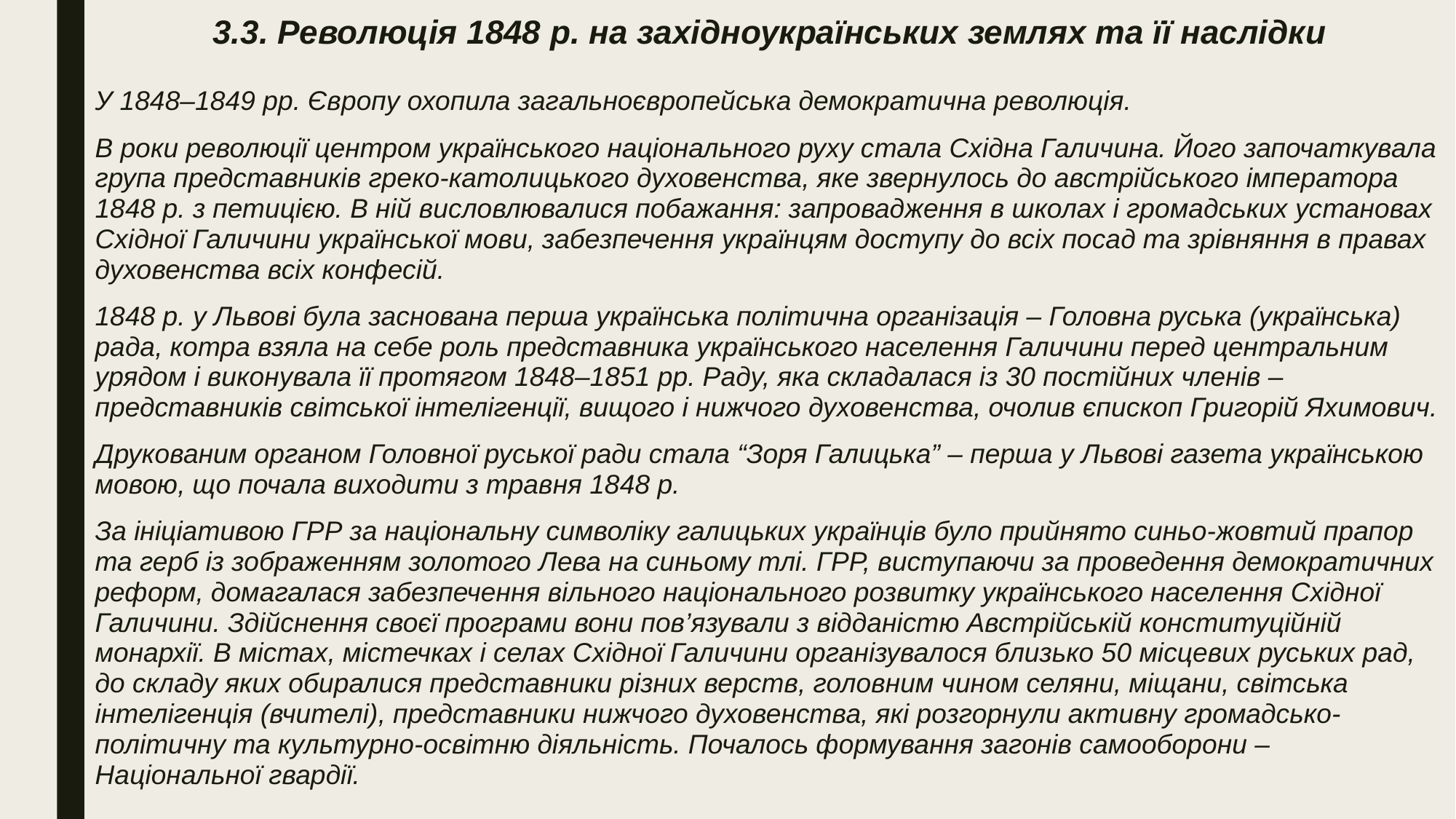

# 3.3. Революція 1848 р. на західноукраїнських землях та її наслідки
У 1848–1849 рр. Європу охопила загальноєвропейська демократична революція.
В роки революції центром українського національного руху стала Східна Галичина. Його започаткувала група представників греко-католицького духовенства, яке звернулось до австрійського імператора 1848 р. з петицією. В ній висловлювалися побажання: запровадження в школах і громадських установах Східної Галичини української мови, забезпечення українцям доступу до всіх посад та зрівняння в правах духовенства всіх конфесій.
1848 р. у Львові була заснована перша українська політична організація – Головна руська (українська) рада, котра взяла на себе роль представника українського населення Галичини перед центральним урядом і виконувала її протягом 1848–1851 рр. Раду, яка складалася із 30 постійних членів – представників світської інтелігенції, вищого і нижчого духовенства, очолив єпископ Григорій Яхимович.
Друкованим органом Головної руської ради стала “Зоря Галицька” – перша у Львові газета українською мовою, що почала виходити з травня 1848 р.
За ініціативою ГРР за національну символіку галицьких українців було прийнято синьо-жовтий прапор та герб із зображенням золотого Лева на синьому тлі. ГРР, виступаючи за проведення демократичних реформ, домагалася забезпечення вільного національного розвитку українського населення Східної Галичини. Здійснення своєї програми вони пов’язували з відданістю Австрійській конституційній монархії. В містах, містечках і селах Східної Галичини організувалося близько 50 місцевих руських рад, до складу яких обиралися представники різних верств, головним чином селяни, міщани, світська інтелігенція (вчителі), представники нижчого духовенства, які розгорнули активну громадсько-політичну та культурно-освітню діяльність. Почалось формування загонів самооборони – Національної гвардії.